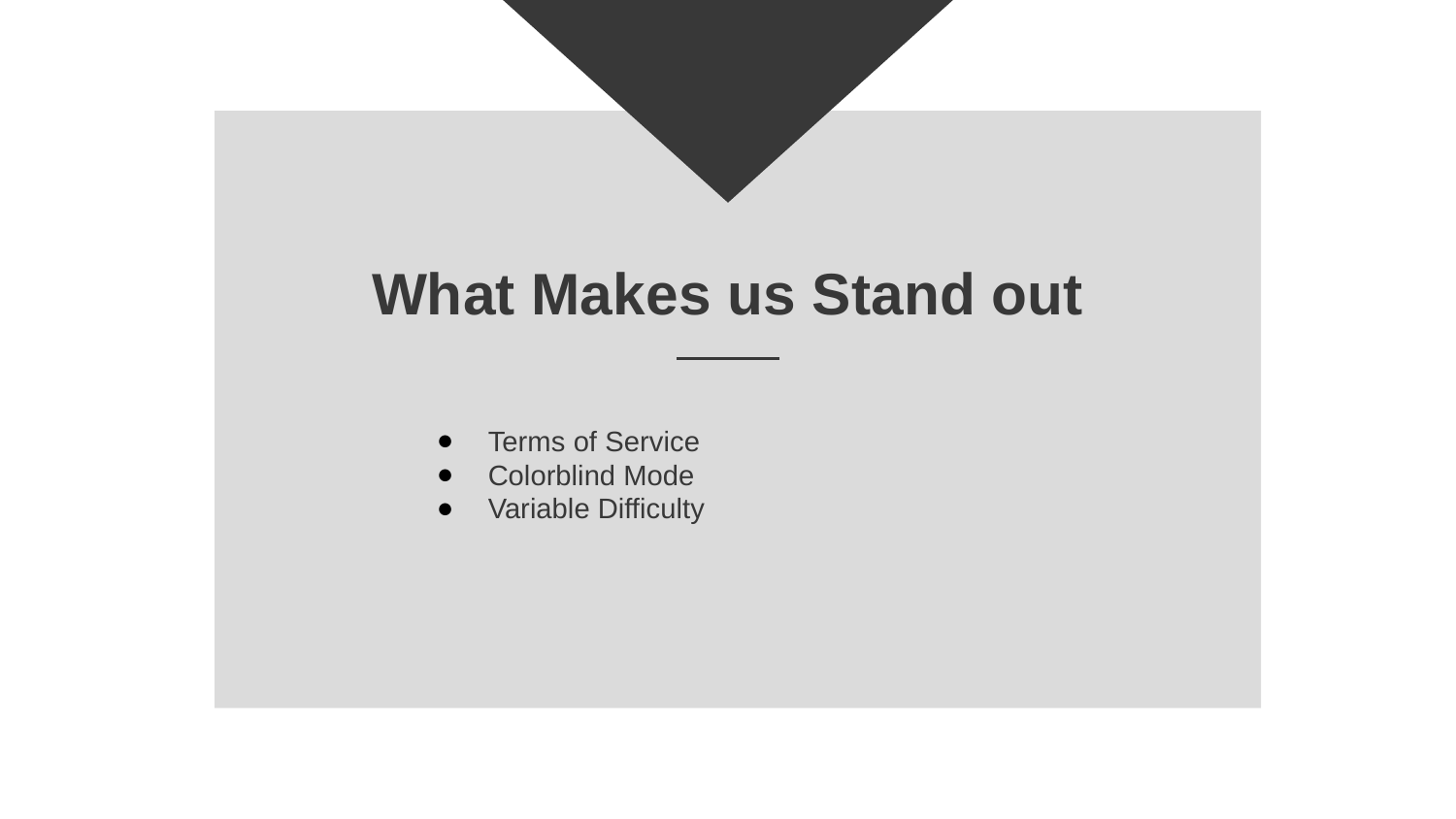

# What Makes us Stand out

Terms of Service
Colorblind Mode
Variable Difficulty